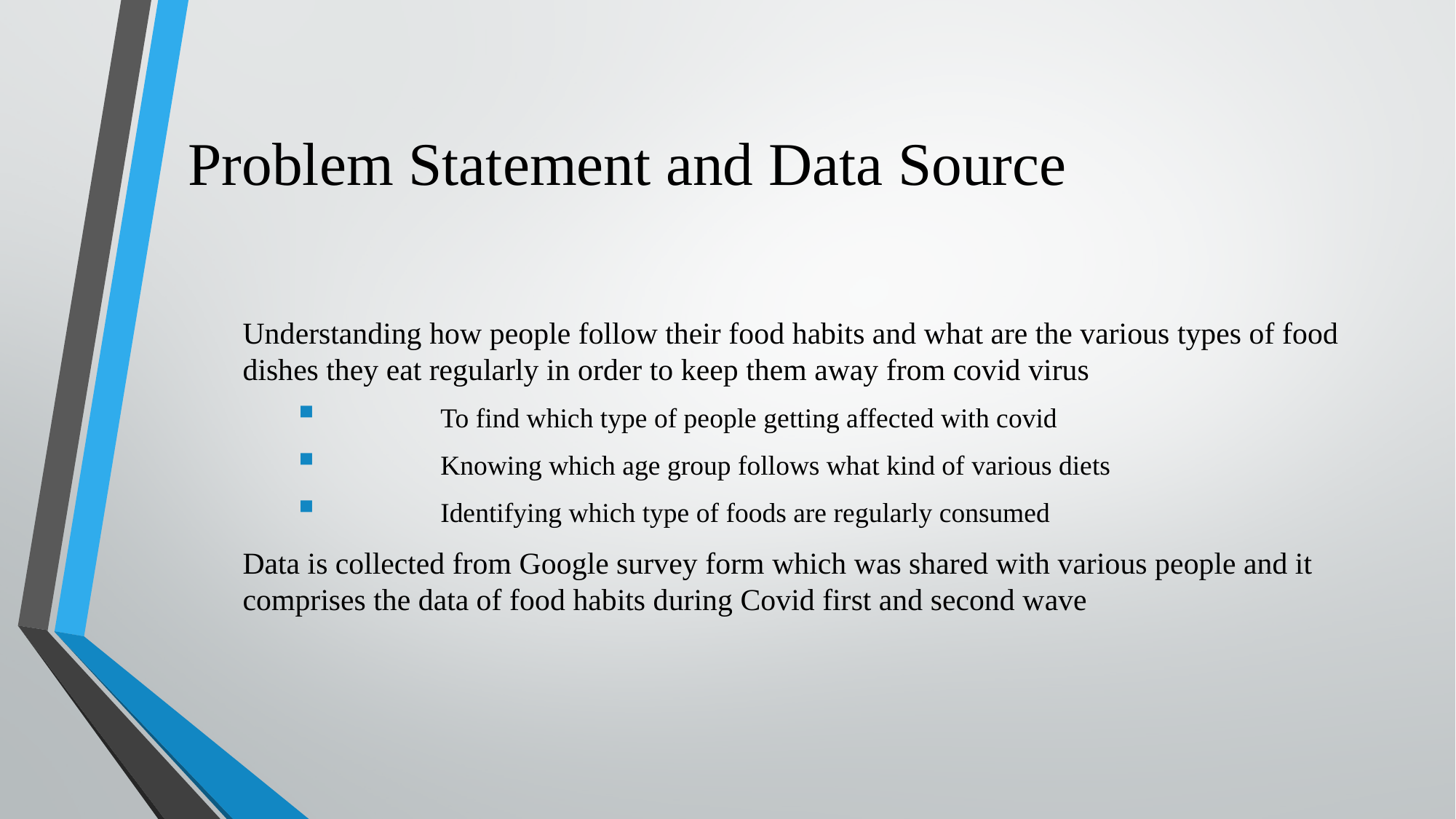

# Problem Statement and Data Source
Understanding how people follow their food habits and what are the various types of food dishes they eat regularly in order to keep them away from covid virus
	To find which type of people getting affected with covid
	Knowing which age group follows what kind of various diets
	Identifying which type of foods are regularly consumed
Data is collected from Google survey form which was shared with various people and it comprises the data of food habits during Covid first and second wave